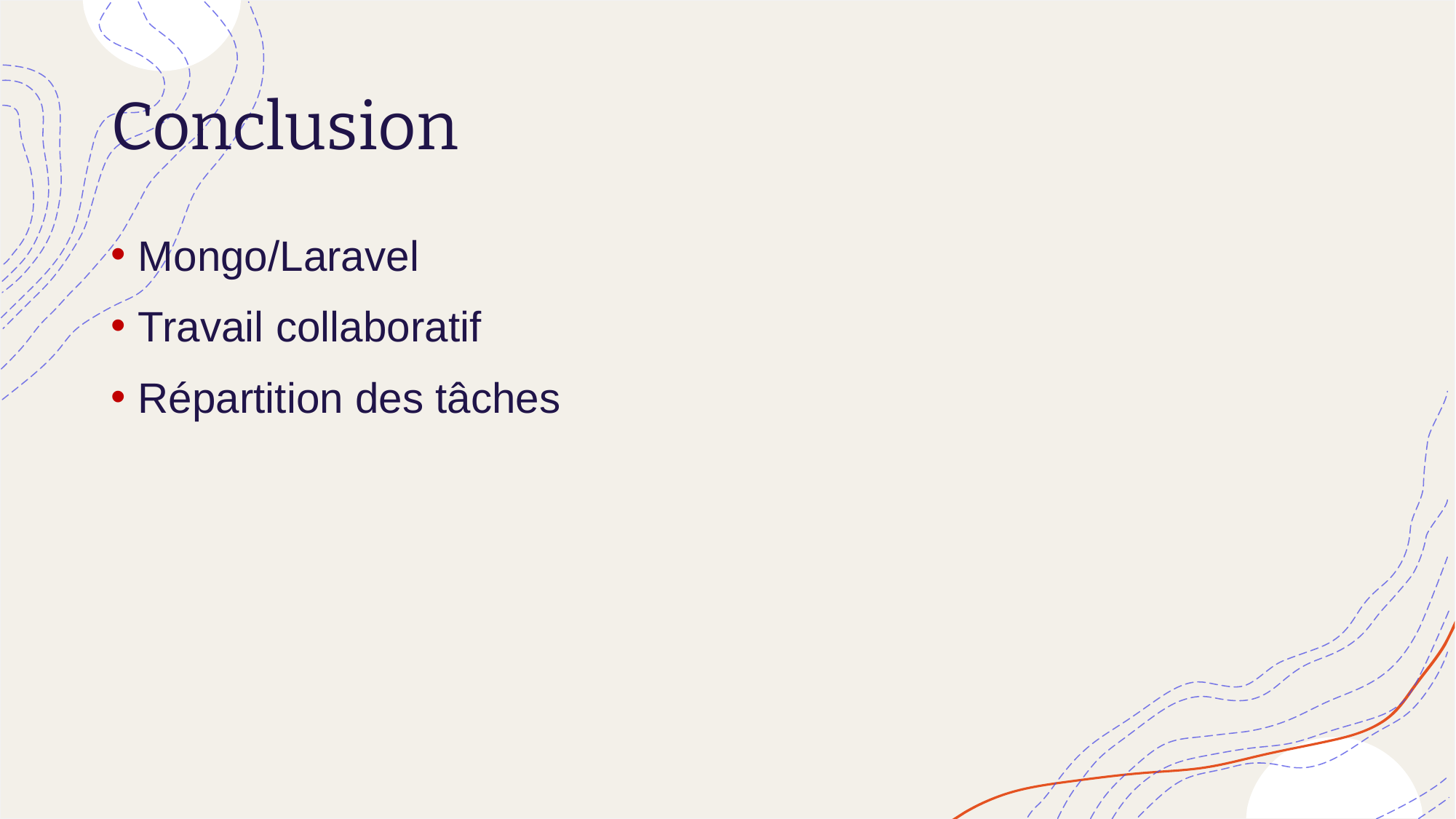

# Conclusion
Mongo/Laravel
Travail collaboratif
Répartition des tâches